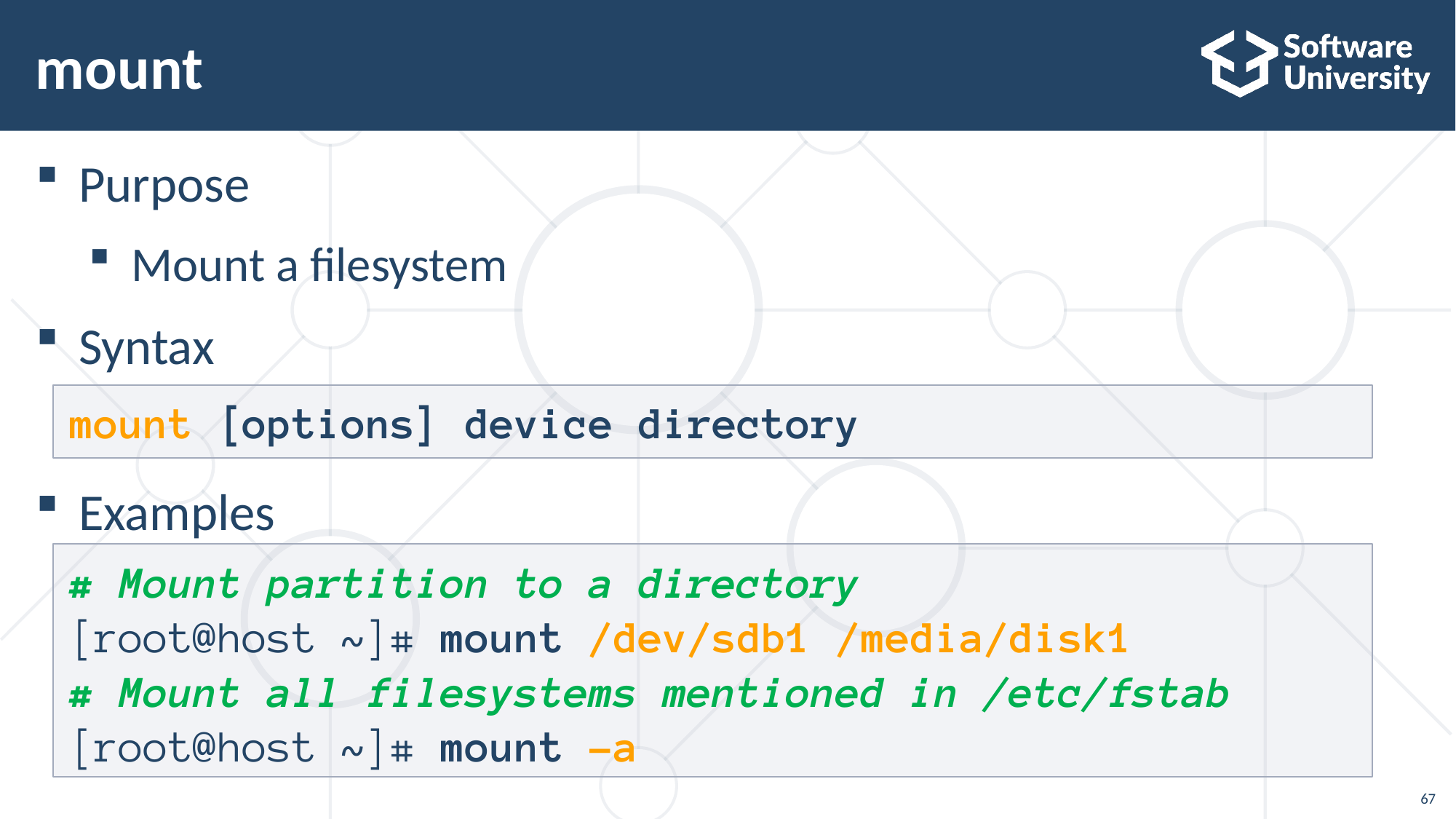

# mount
Purpose
Mount a filesystem
Syntax

Examples

mount [options] device directory
# Mount partition to a directory
[root@host ~]# mount /dev/sdb1 /media/disk1
# Mount all filesystems mentioned in /etc/fstab
[root@host ~]# mount -a
67